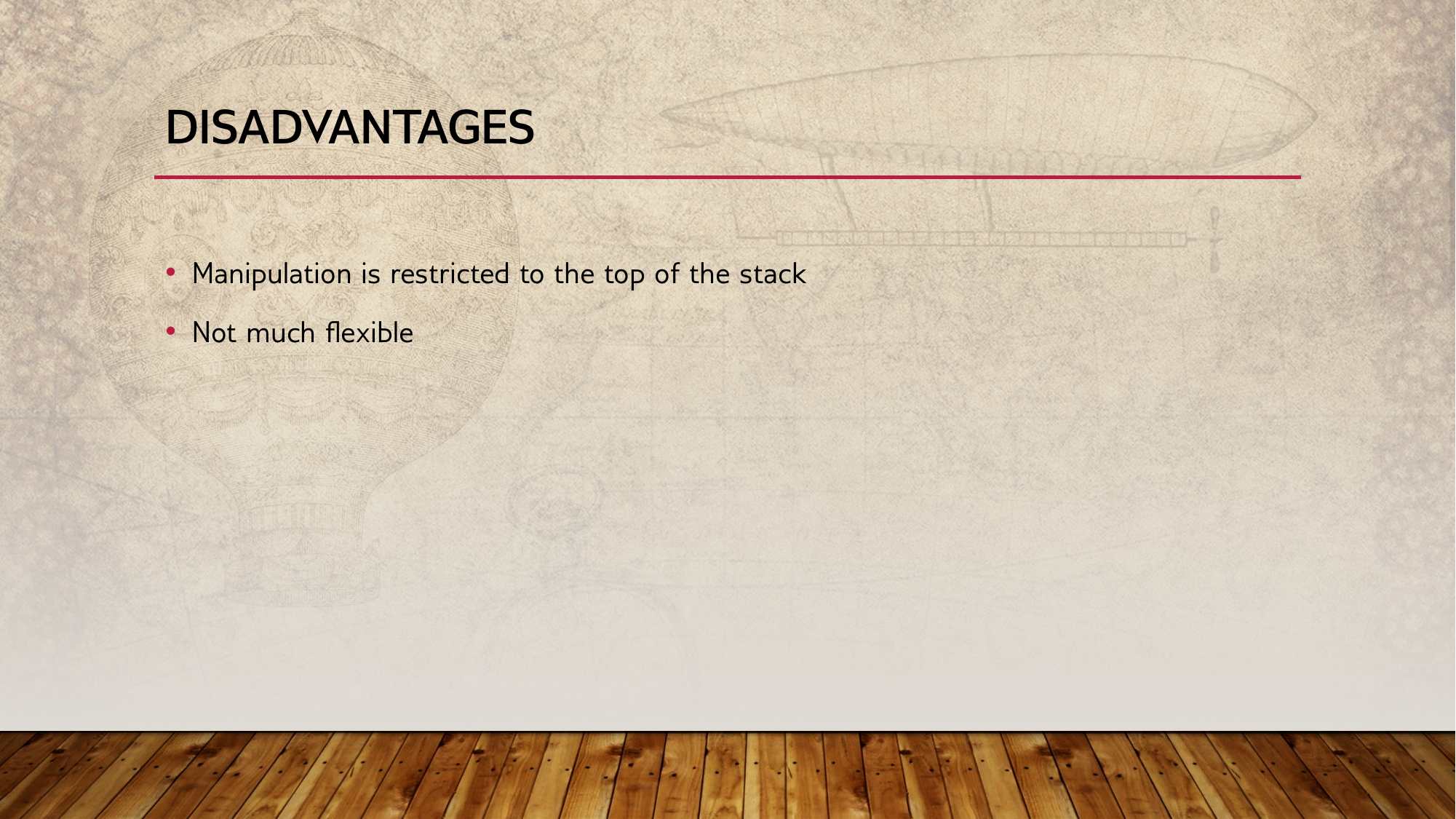

# Disadvantages

Manipulation is restricted to the top of the stack
Not much flexible